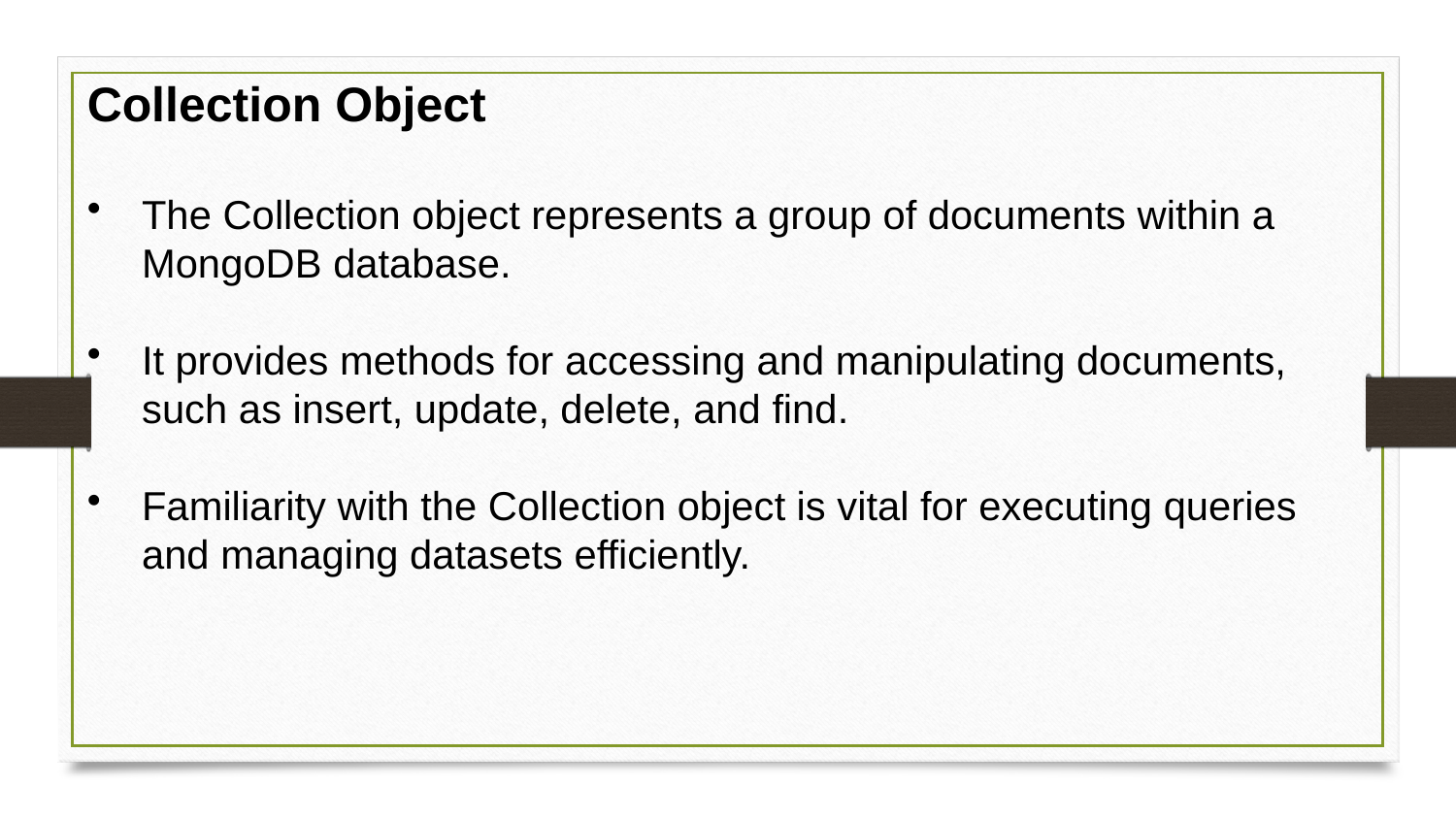

Collection Object
The Collection object represents a group of documents within a MongoDB database.

It provides methods for accessing and manipulating documents, such as insert, update, delete, and find.

Familiarity with the Collection object is vital for executing queries and managing datasets efficiently.